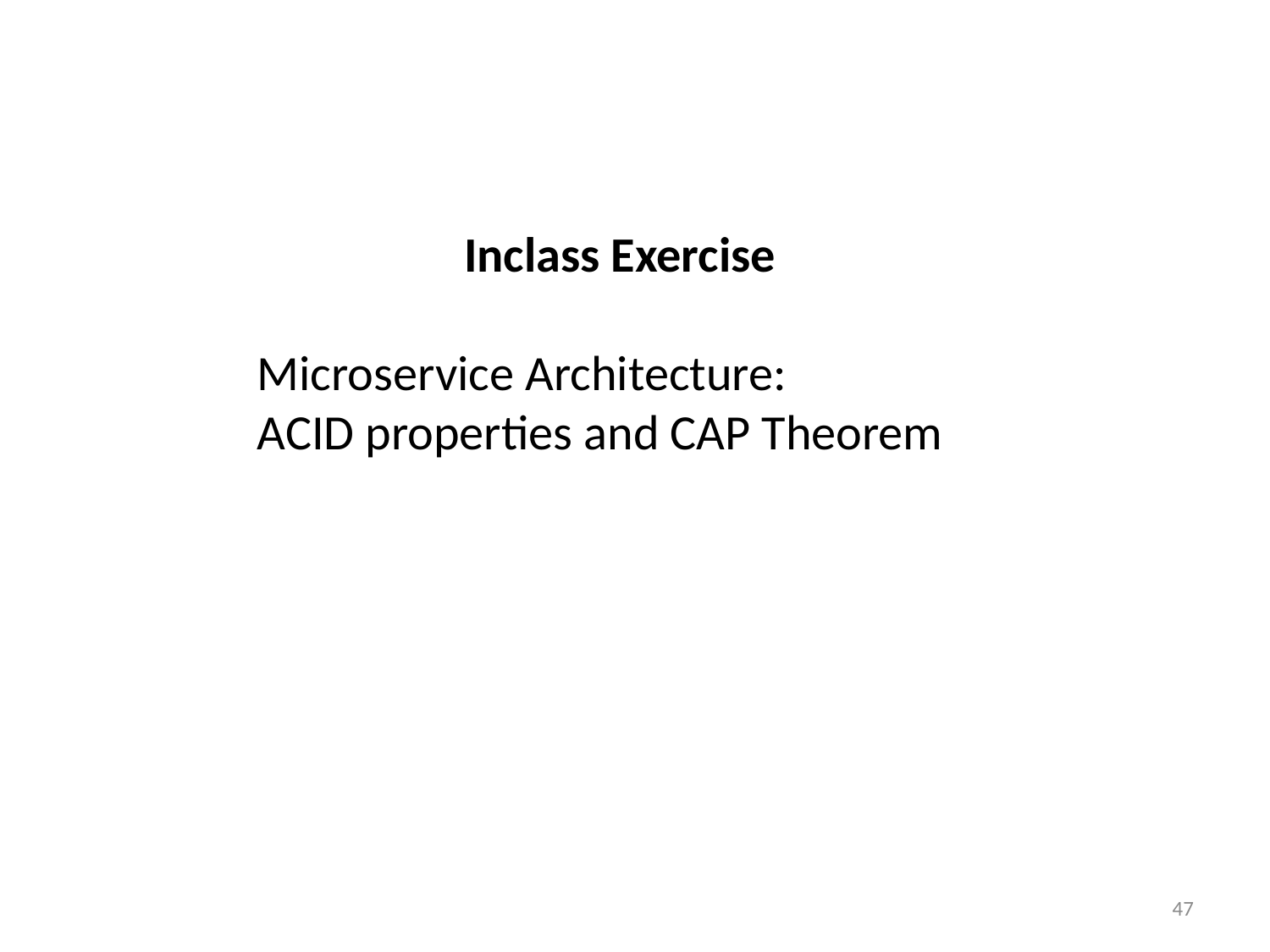

Inclass Exercise

Microservice Architecture:
ACID properties and CAP Theorem
47